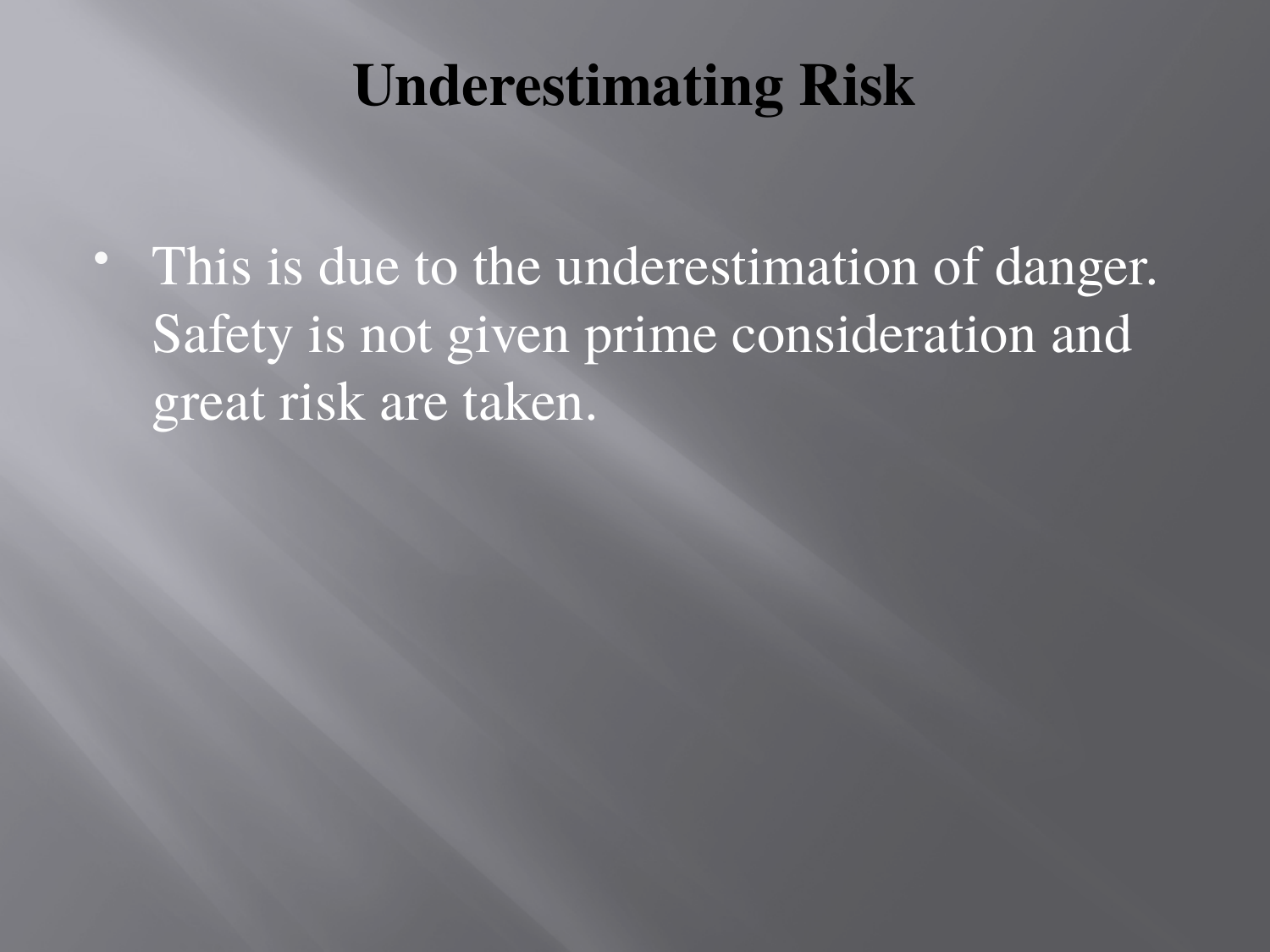

# Underestimating Risk
This is due to the underestimation of danger. Safety is not given prime consideration and great risk are taken.